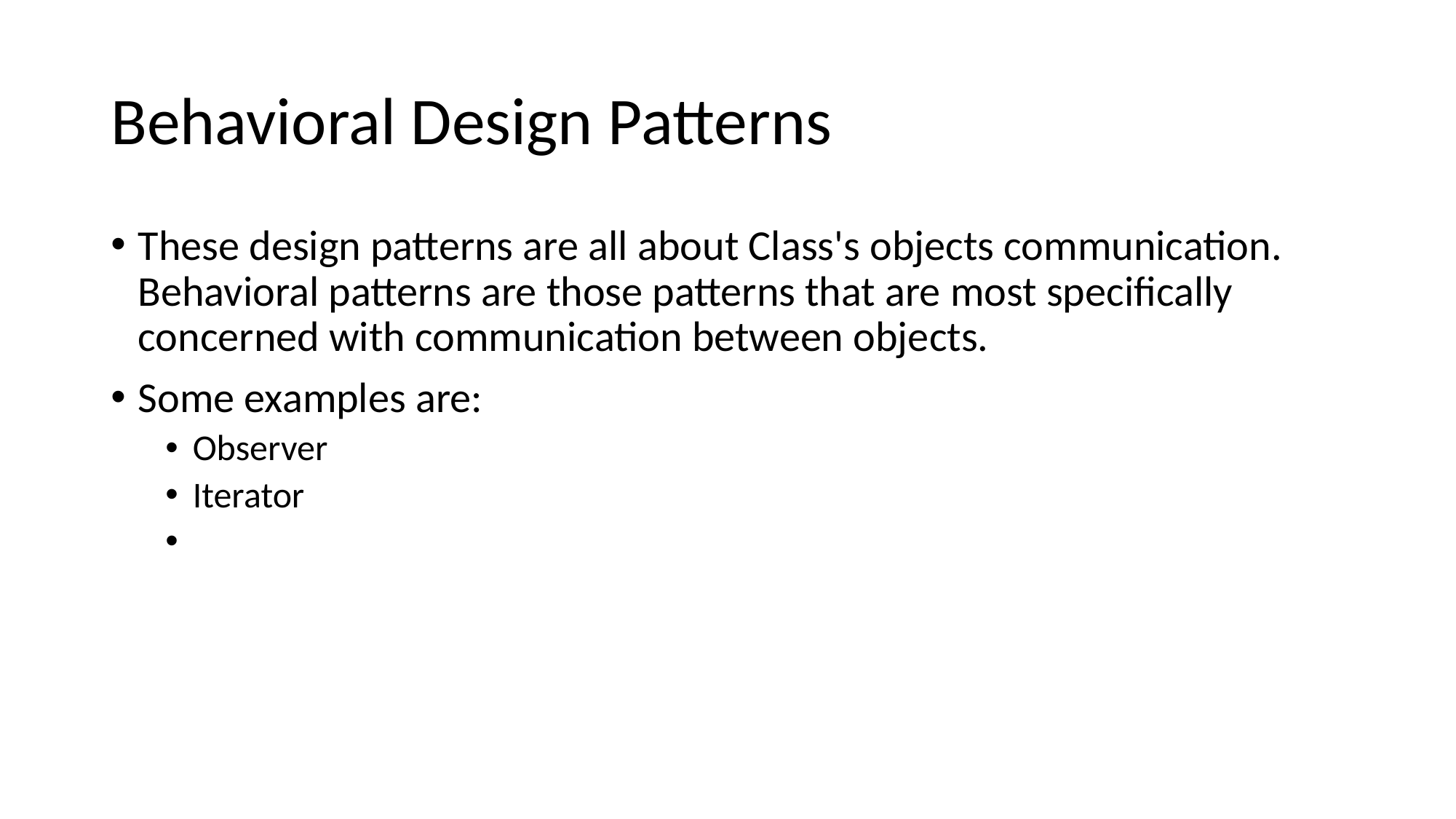

Behavioral Design Patterns
These design patterns are all about Class's objects communication. Behavioral patterns are those patterns that are most specifically concerned with communication between objects.
Some examples are:
Observer
Iterator